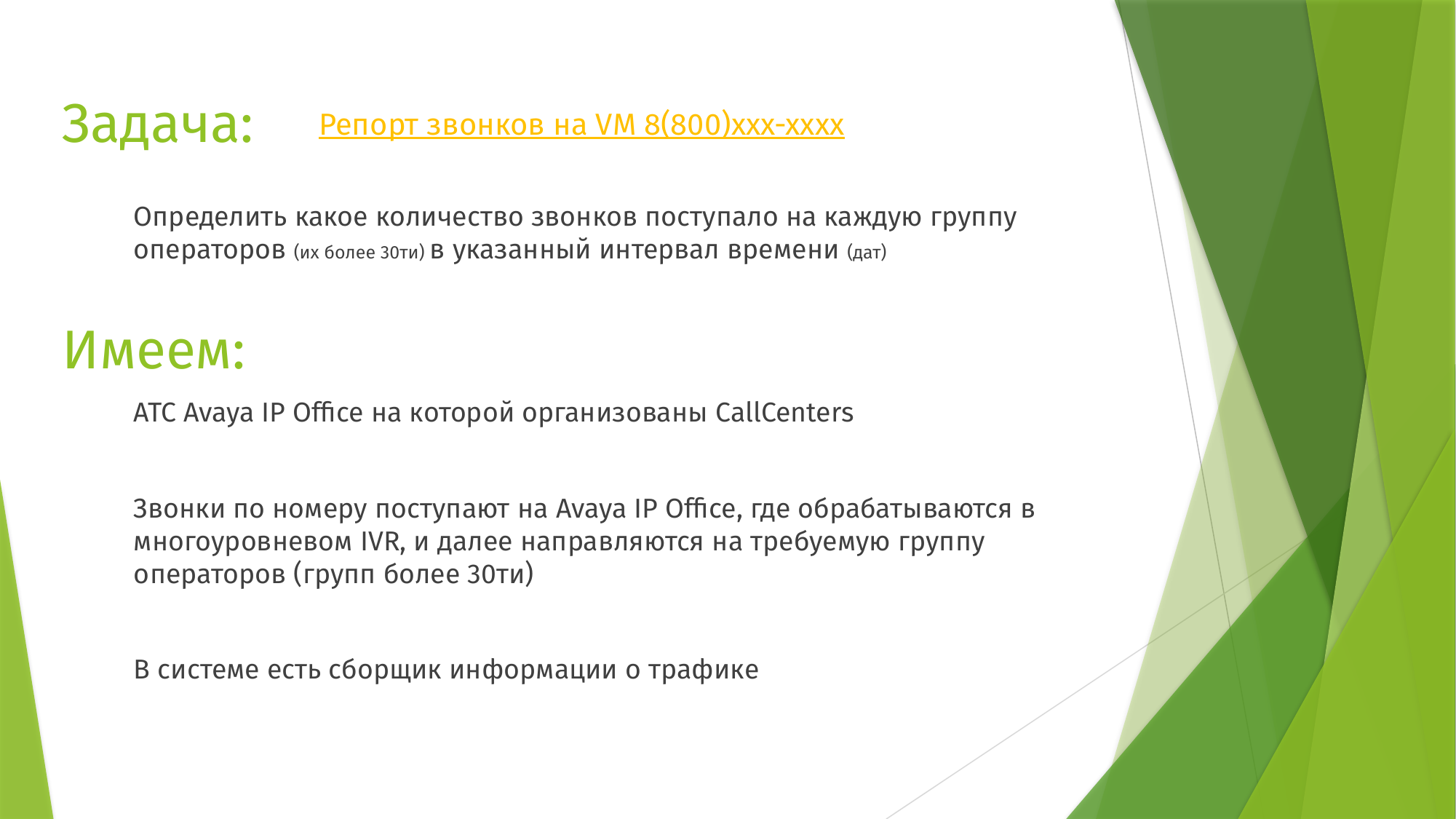

# Задача:
Репорт звонков на VM 8(800)xxx-xxxx
Определить какое количество звонков поступало на каждую группу операторов (их более 30ти) в указанный интервал времени (дат)
Имеем:
АТС Avaya IP Office на которой организованы CallCenters

Звонки по номеру поступают на Avaya IP Office, где обрабатываются в многоуровневом IVR, и далее направляются на требуемую группу операторов (групп более 30ти)

В системе есть сборщик информации о трафике